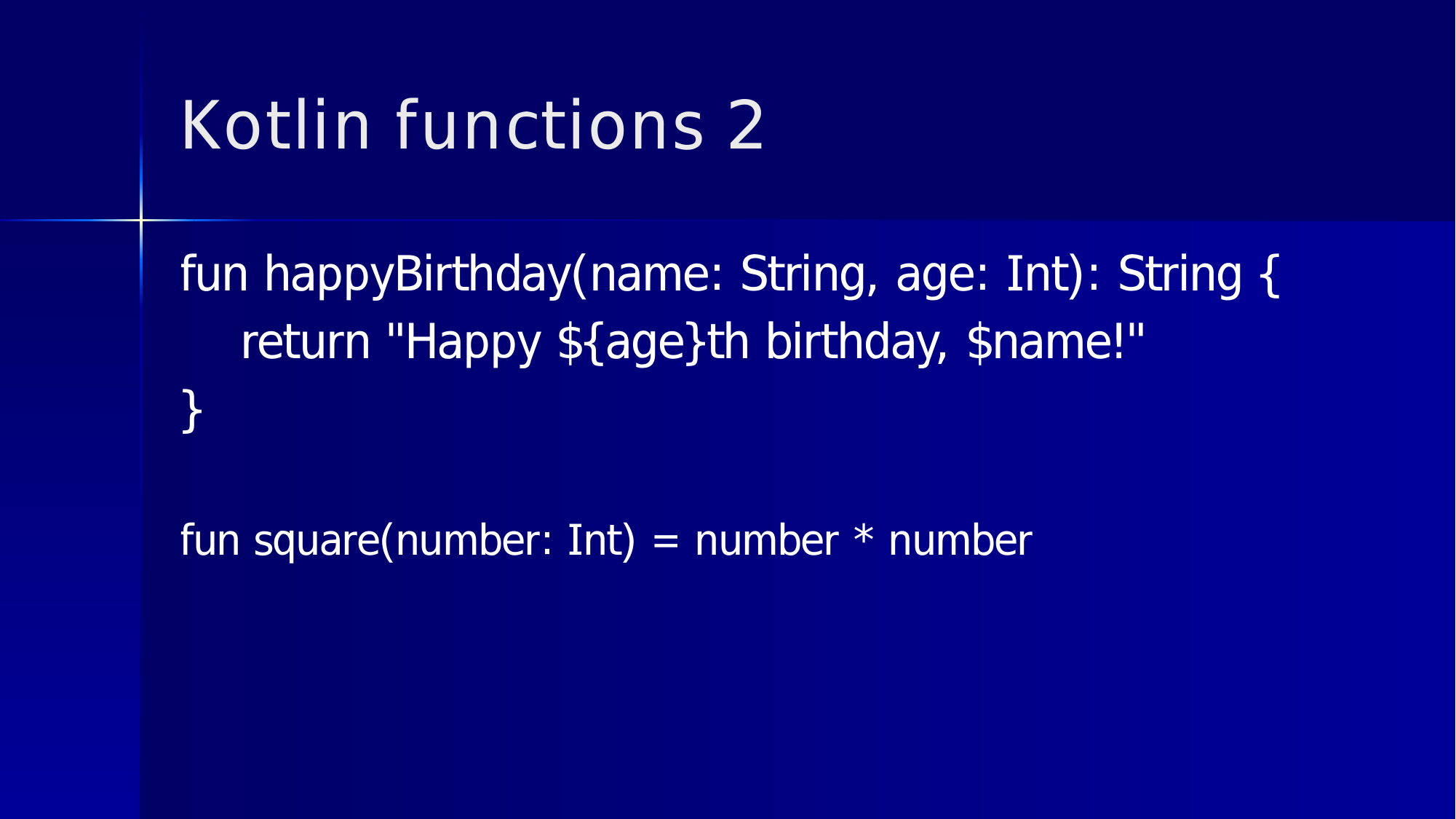

# Kotlin functions 2
fun happyBirthday(name: String, age: Int): String {
    return "Happy ${age}th birthday, $name!"
}

fun square(number: Int) = number * number